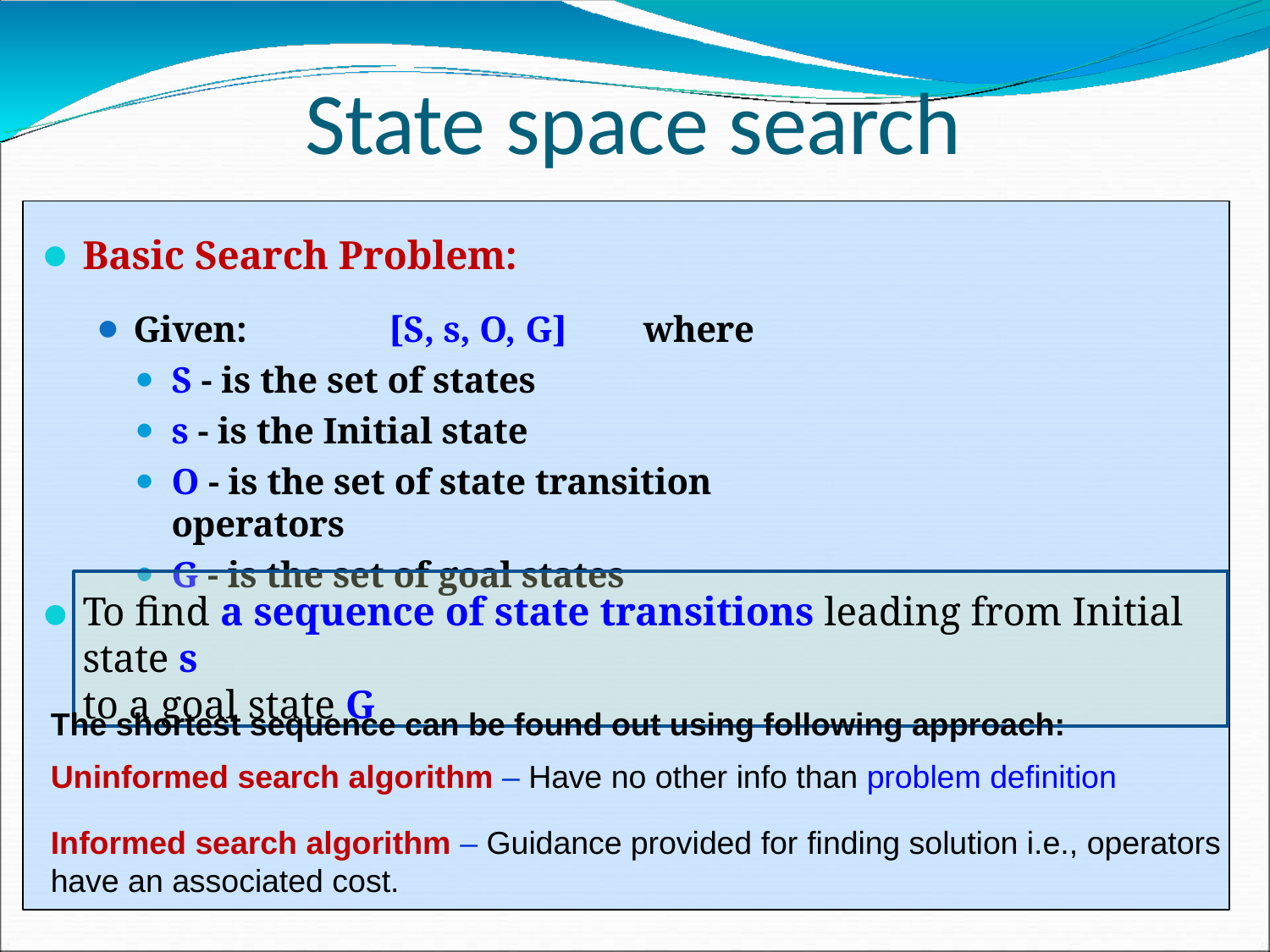

# State space search

Basic Search Problem:
Given:	[S, s, O, G]	where
S - is the set of states
s - is the Initial state
O - is the set of state transition operators
G - is the set of goal states
To find a sequence of state transitions leading from Initial state s
to a goal state G
⚫
The shortest sequence can be found out using following approach:
Uninformed search algorithm – Have no other info than problem definition
Informed search algorithm – Guidance provided for finding solution i.e., operators have an associated cost.